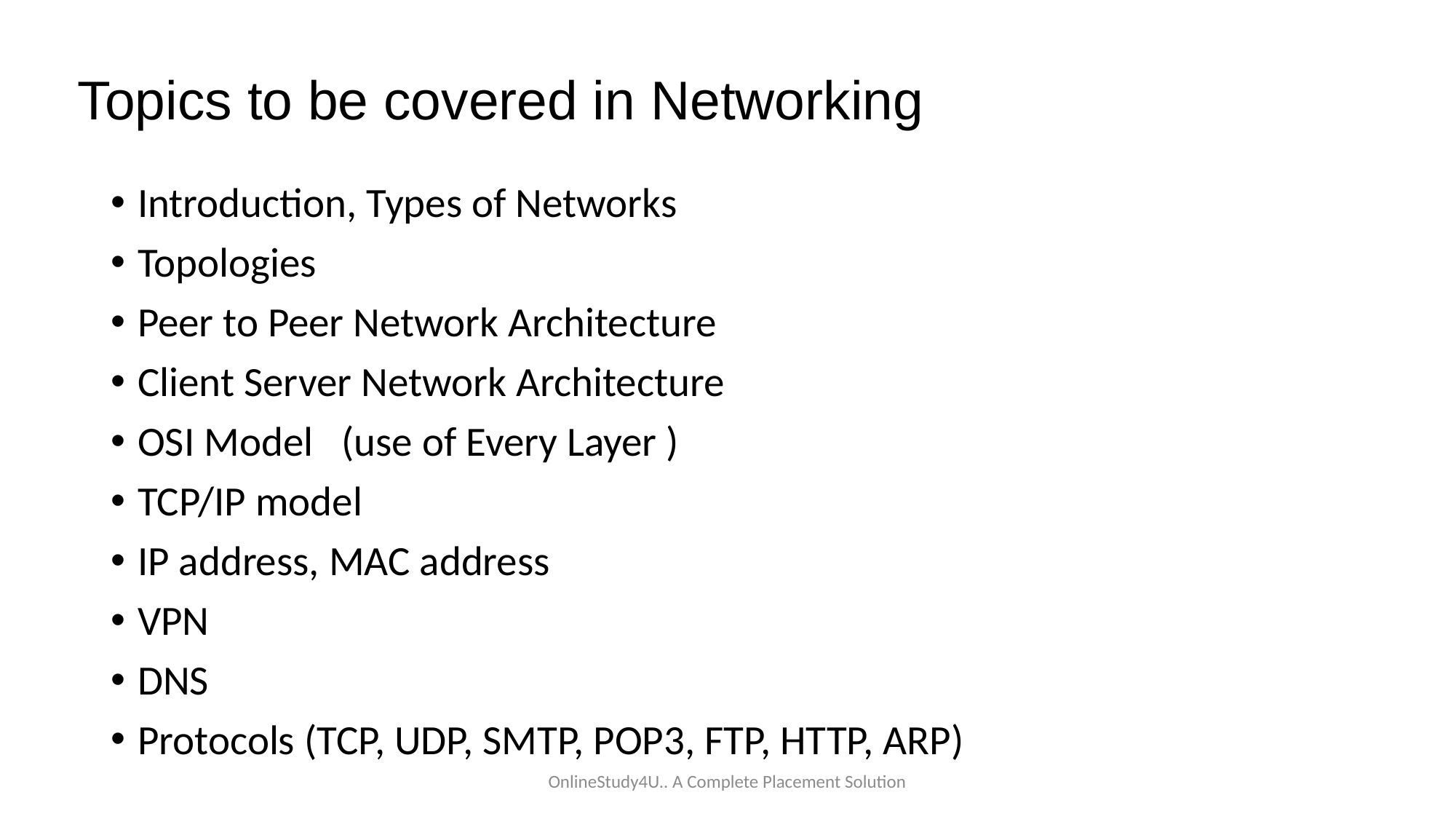

# Topics to be covered in Networking
Introduction, Types of Networks
Topologies
Peer to Peer Network Architecture
Client Server Network Architecture
OSI Model   (use of Every Layer )
TCP/IP model
IP address, MAC address
VPN
DNS
Protocols (TCP, UDP, SMTP, POP3, FTP, HTTP, ARP)

OnlineStudy4U.. A Complete Placement Solution